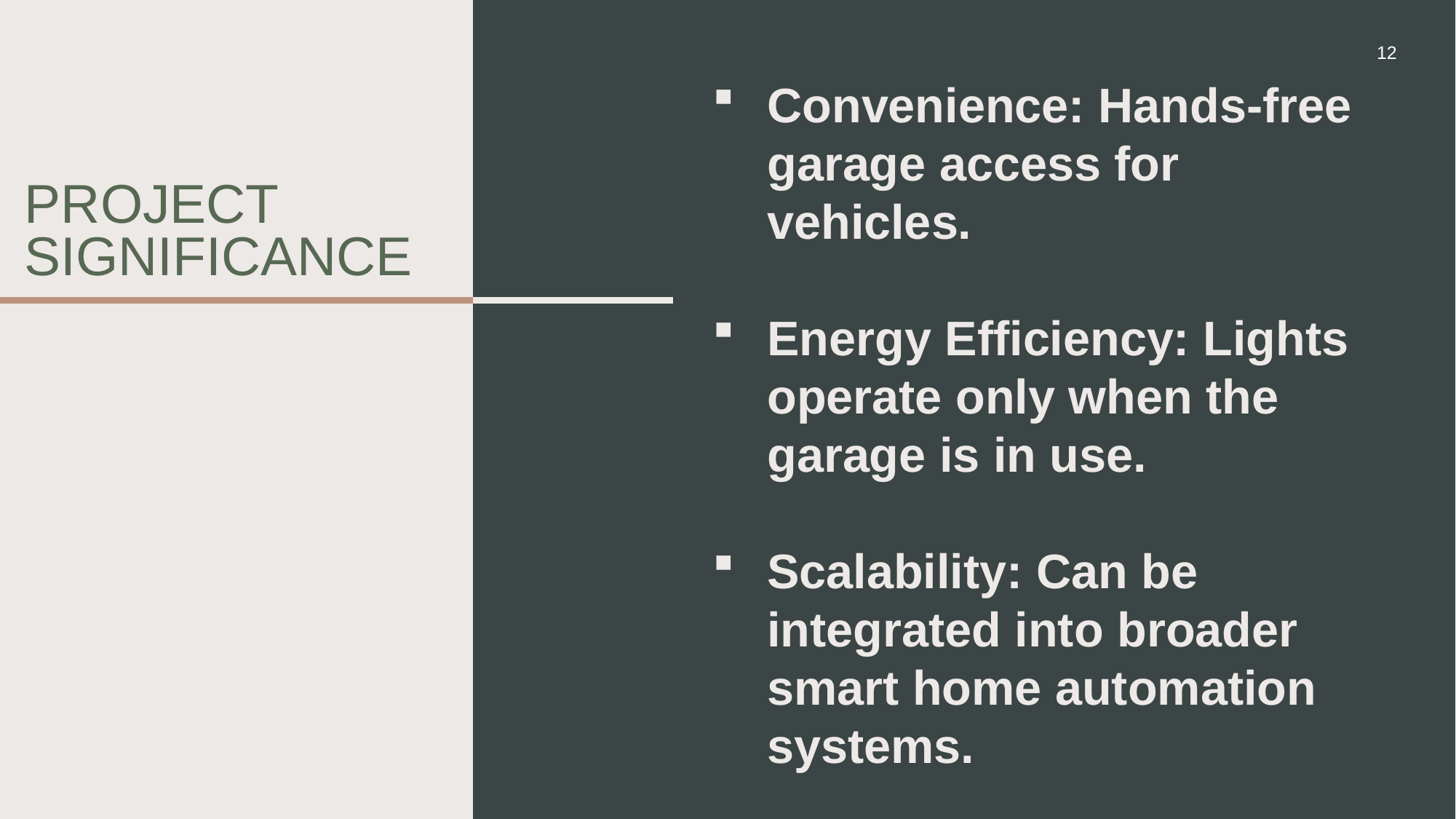

12
Convenience: Hands-free garage access for vehicles.

Energy Efficiency: Lights operate only when the garage is in use.

Scalability: Can be integrated into broader smart home automation systems.
# PROJECT SIGNIFICANCE